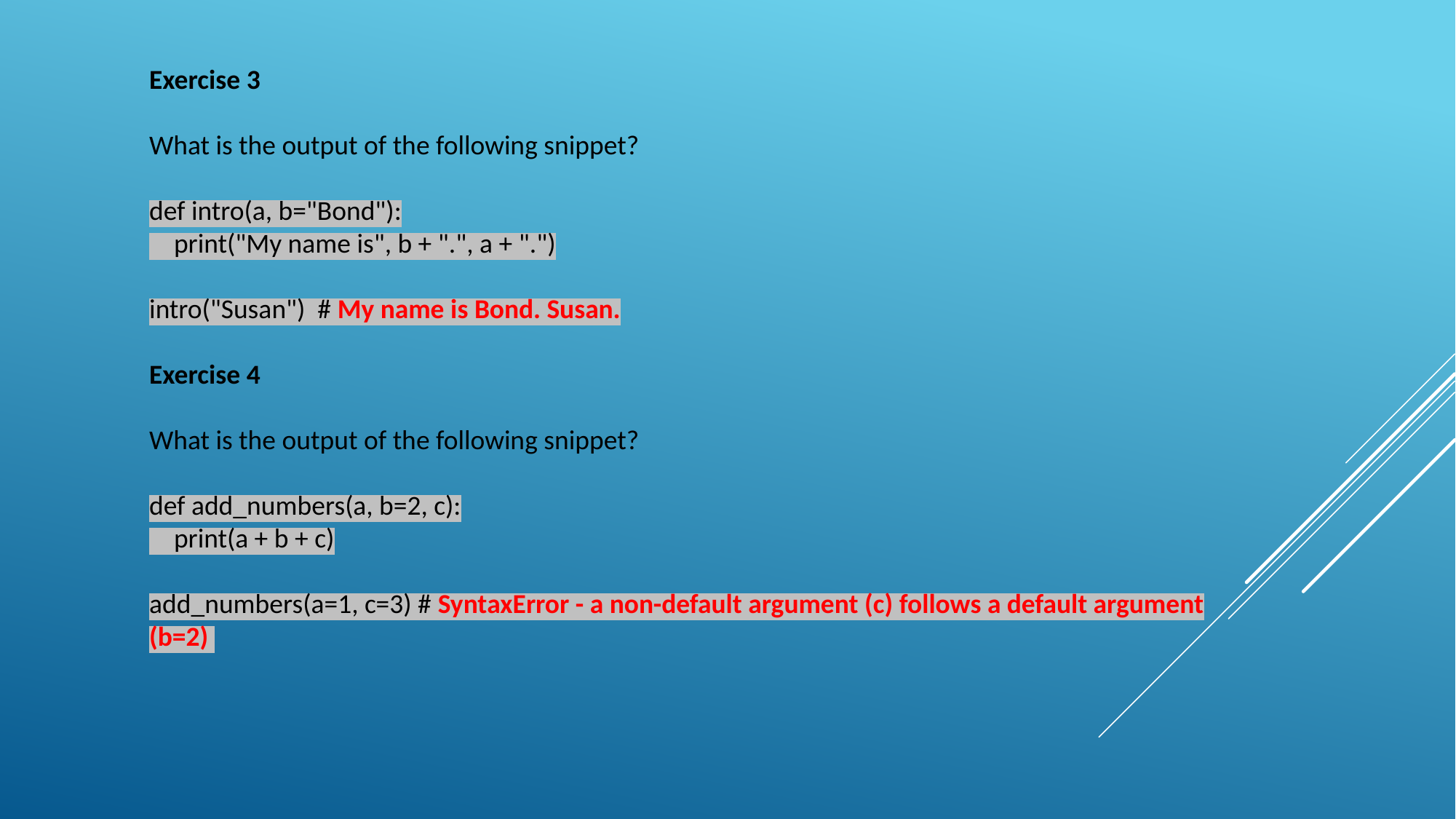

Exercise 3

What is the output of the following snippet?

def intro(a, b="Bond"):
    print("My name is", b + ".", a + ".")

intro("Susan")  # My name is Bond. Susan.

Exercise 4

What is the output of the following snippet?

def add_numbers(a, b=2, c):
    print(a + b + c)

add_numbers(a=1, c=3) # SyntaxError - a non-default argument (c) follows a default argument (b=2)